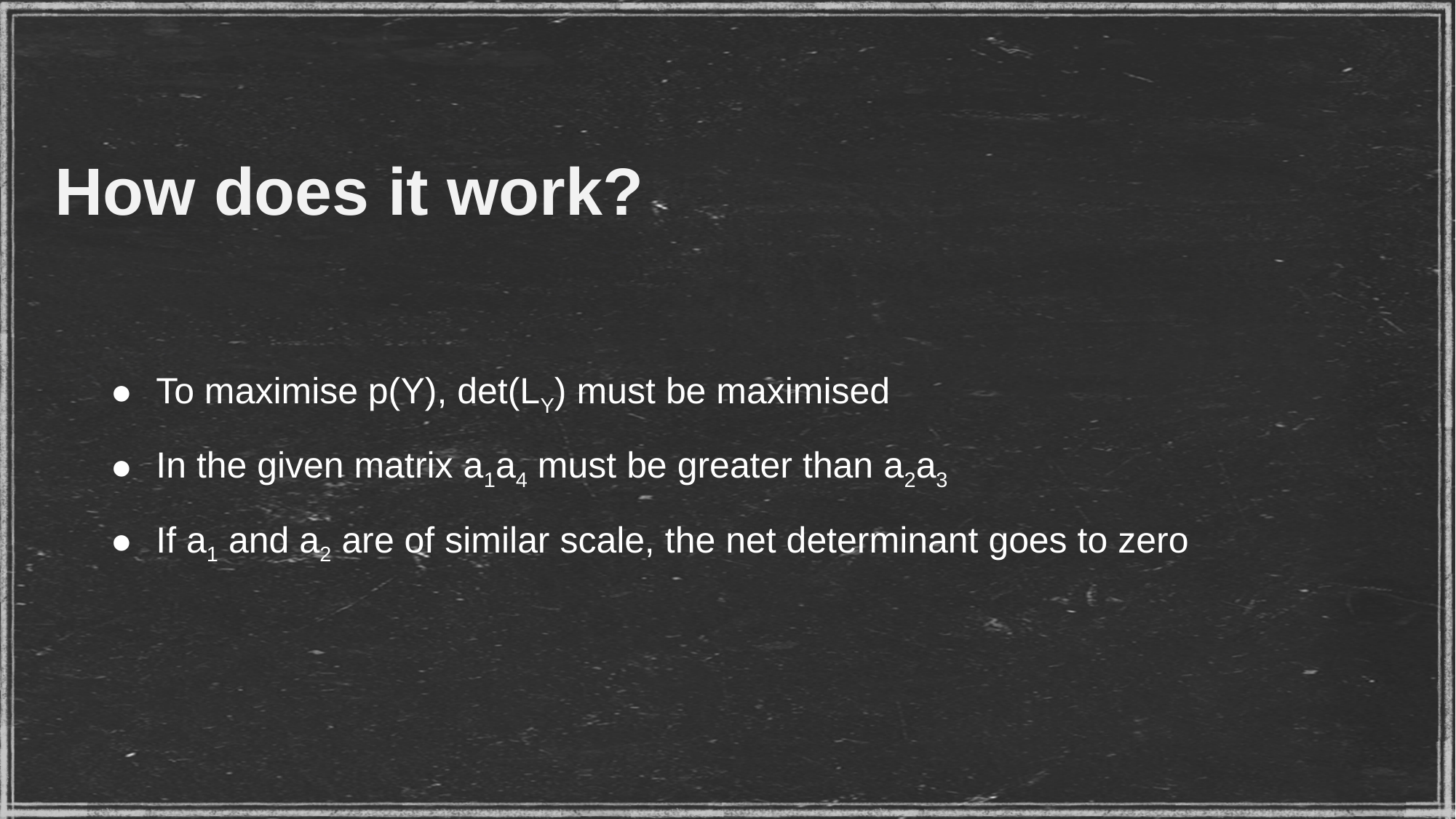

How does it work?
To maximise p(Y), det(LY) must be maximised
In the given matrix a1a4 must be greater than a2a3
If a1 and a2 are of similar scale, the net determinant goes to zero